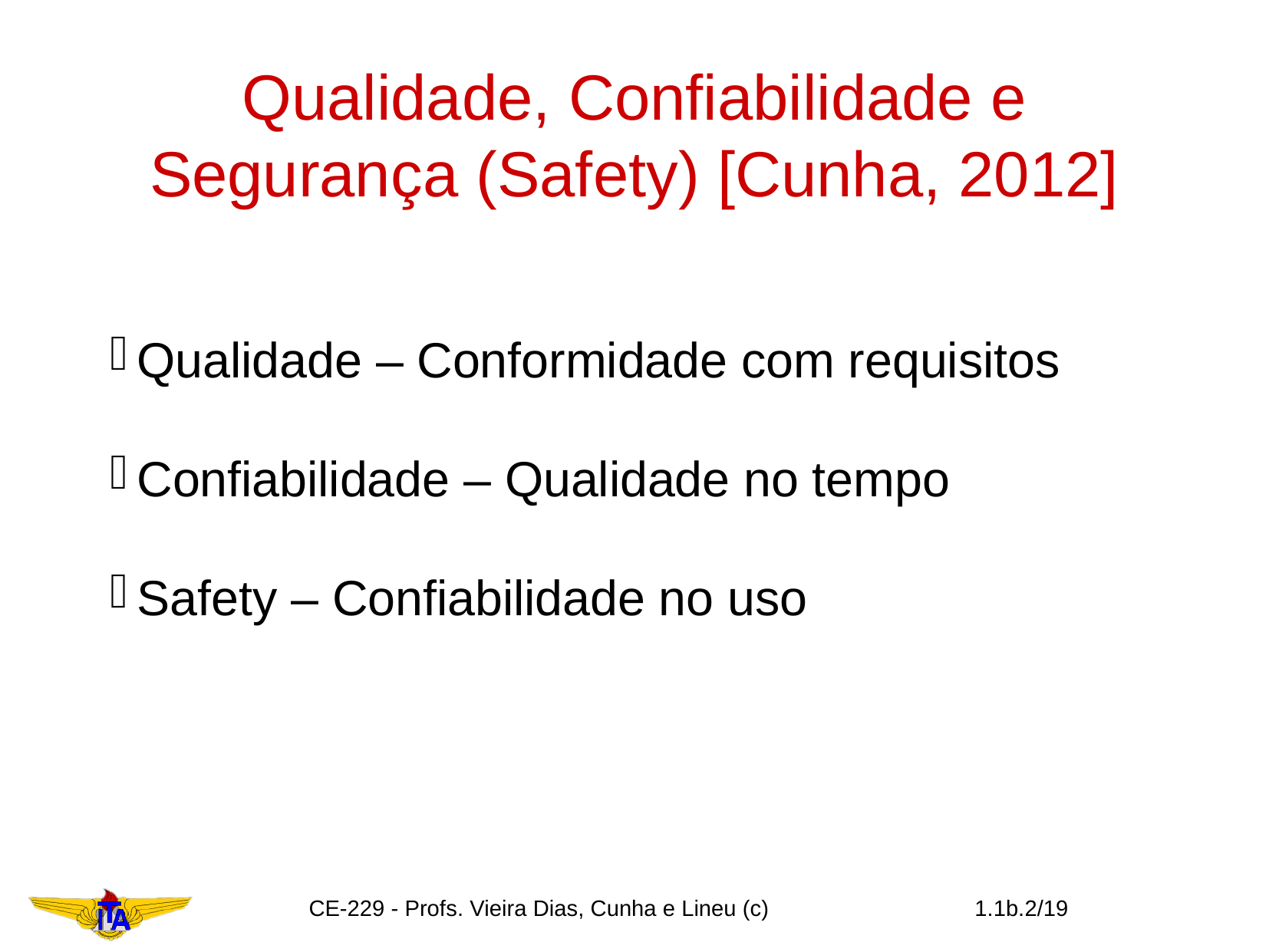

Qualidade, Confiabilidade e Segurança (Safety) [Cunha, 2012]
Qualidade – Conformidade com requisitos

Confiabilidade – Qualidade no tempo

Safety – Confiabilidade no uso
CE-229 - Profs. Vieira Dias, Cunha e Lineu (c)
1.1b.2/19